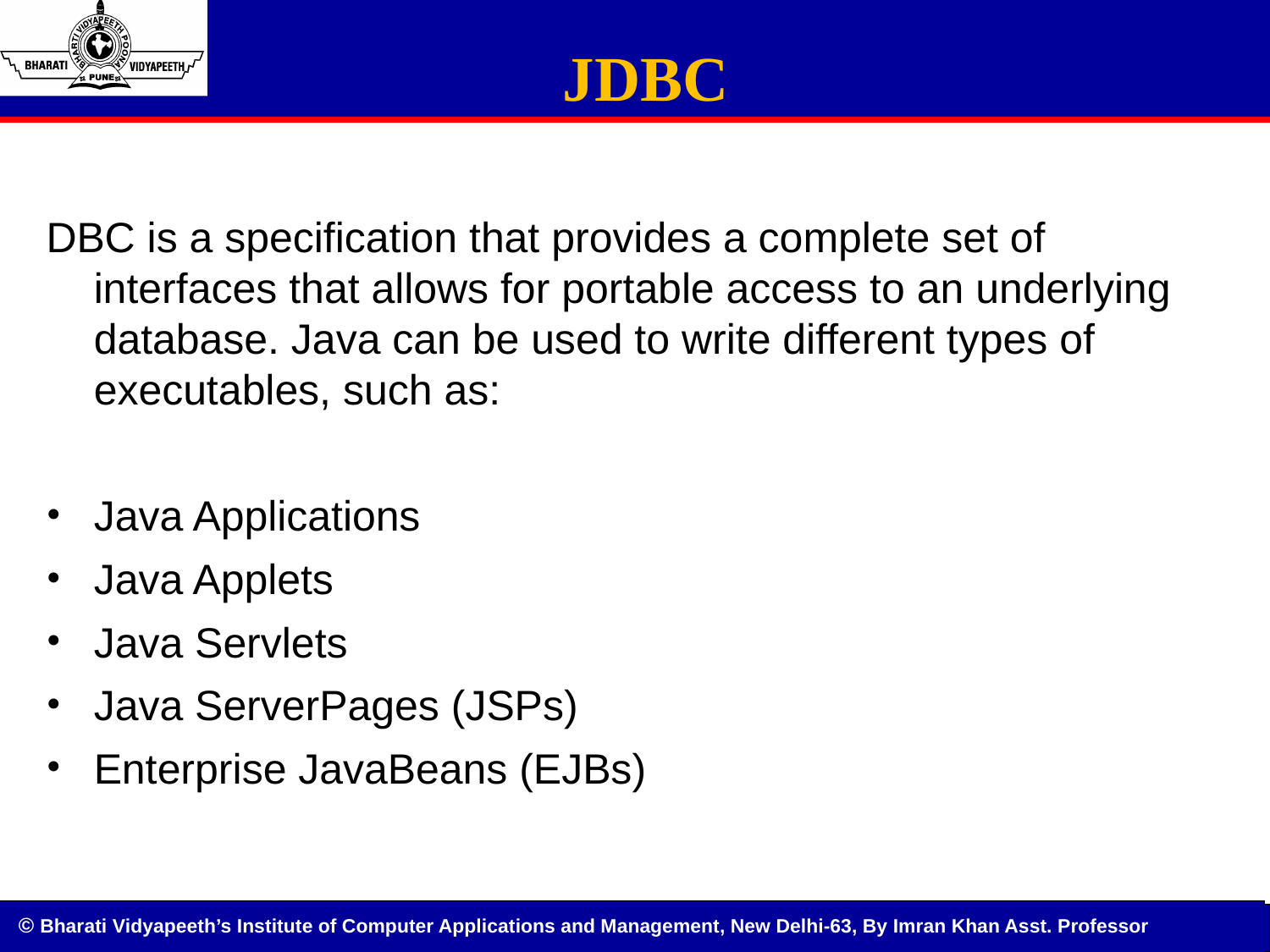

JDBC
#

DBC is a specification that provides a complete set of interfaces that allows for portable access to an underlying database. Java can be used to write different types of executables, such as:

Java Applications
Java Applets
Java Servlets
Java ServerPages (JSPs)
Enterprise JavaBeans (EJBs)